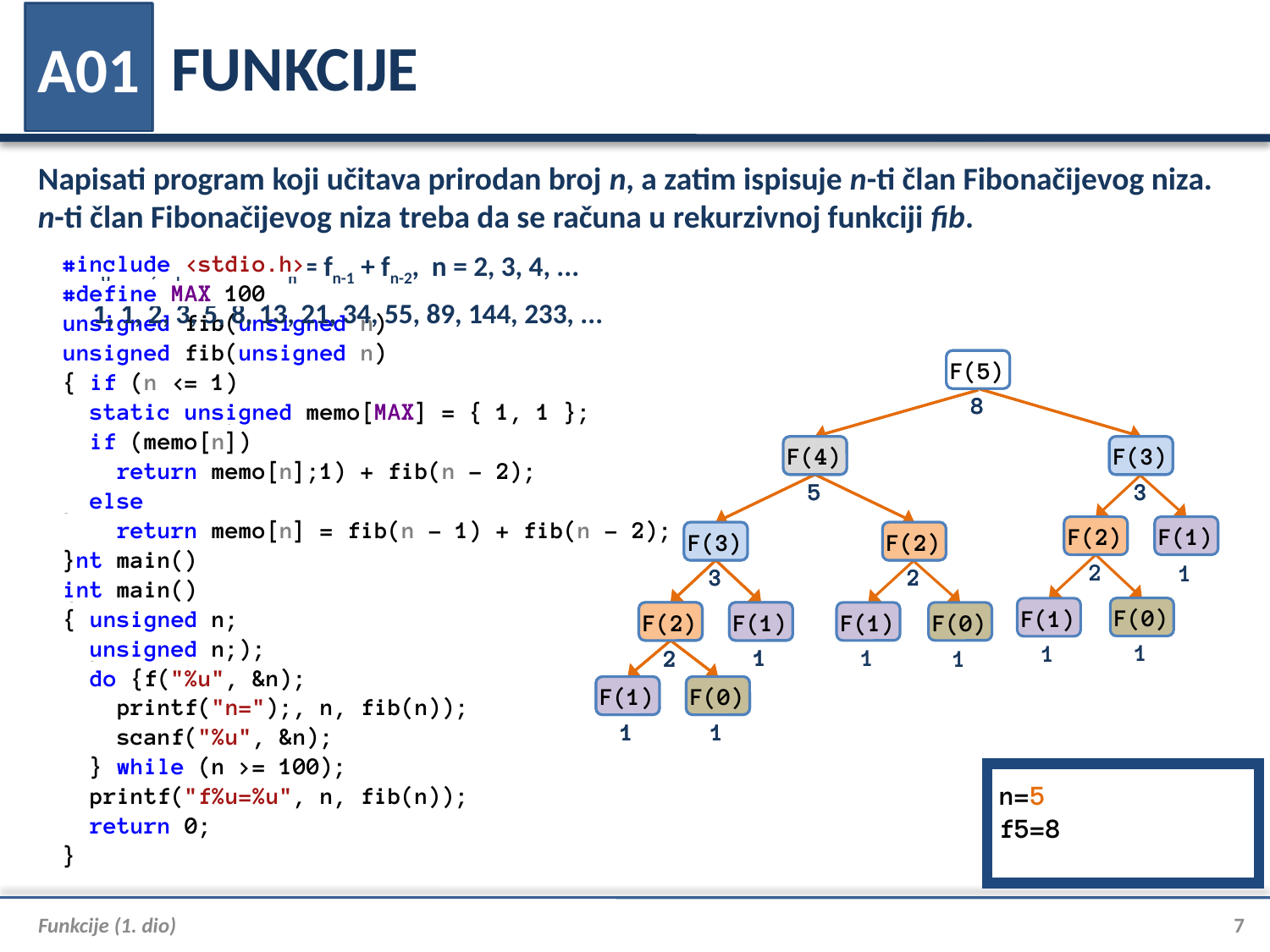

# FUNKCIJE
A01
Napisati program koji učitava prirodan broj n, a zatim ispisuje n-ti član Fibonačijevog niza. n-ti član Fibonačijevog niza treba da se računa u rekurzivnoj funkciji fib.
#include <stdio.h>
#define MAX 100

unsigned fib(unsigned n)
{
  static unsigned memo[MAX] = { 1, 1 };
  if (memo[n])
    return memo[n];
  else
    return memo[n] = fib(n - 1) + fib(n - 2);
}
int main()
{
  unsigned n;
  do {
    printf("n=");
    scanf("%u", &n);
  } while (n >= 100);
  printf("f%u=%u", n, fib(n));
  return 0;
}
#include <stdio.h>

unsigned fib(unsigned n)
{
  if (n <= 1)
    return 1;
  else
    return fib(n - 1) + fib(n - 2);
}

int main()
{
  unsigned n;
  printf("n=");
  scanf("%u", &n);
  printf("f%u=%u", n, fib(n));
  return 0;
}
f0 = 1, f1 = 1         fn = fn-1 + fn-2,  n = 2, 3, 4, ...
1, 1, 2, 3, 5, 8, 13, 21, 34, 55, 89, 144, 233, ...
F(5)
F(5)
8
8
F(4)
F(4)
F(3)
F(3)
5
5
3
3
F(2)
F(1)
F(3)
F(3)
F(2)
F(2)
2
1
2
3
3
2
F(0)
F(1)
F(2)
F(2)
F(1)
F(1)
F(1)
F(0)
1
1
1
1
1
2
2
1
F(1)
F(1)
F(0)
F(0)
1
1
1
1
n=5
f5=8
Funkcije (1. dio)
7